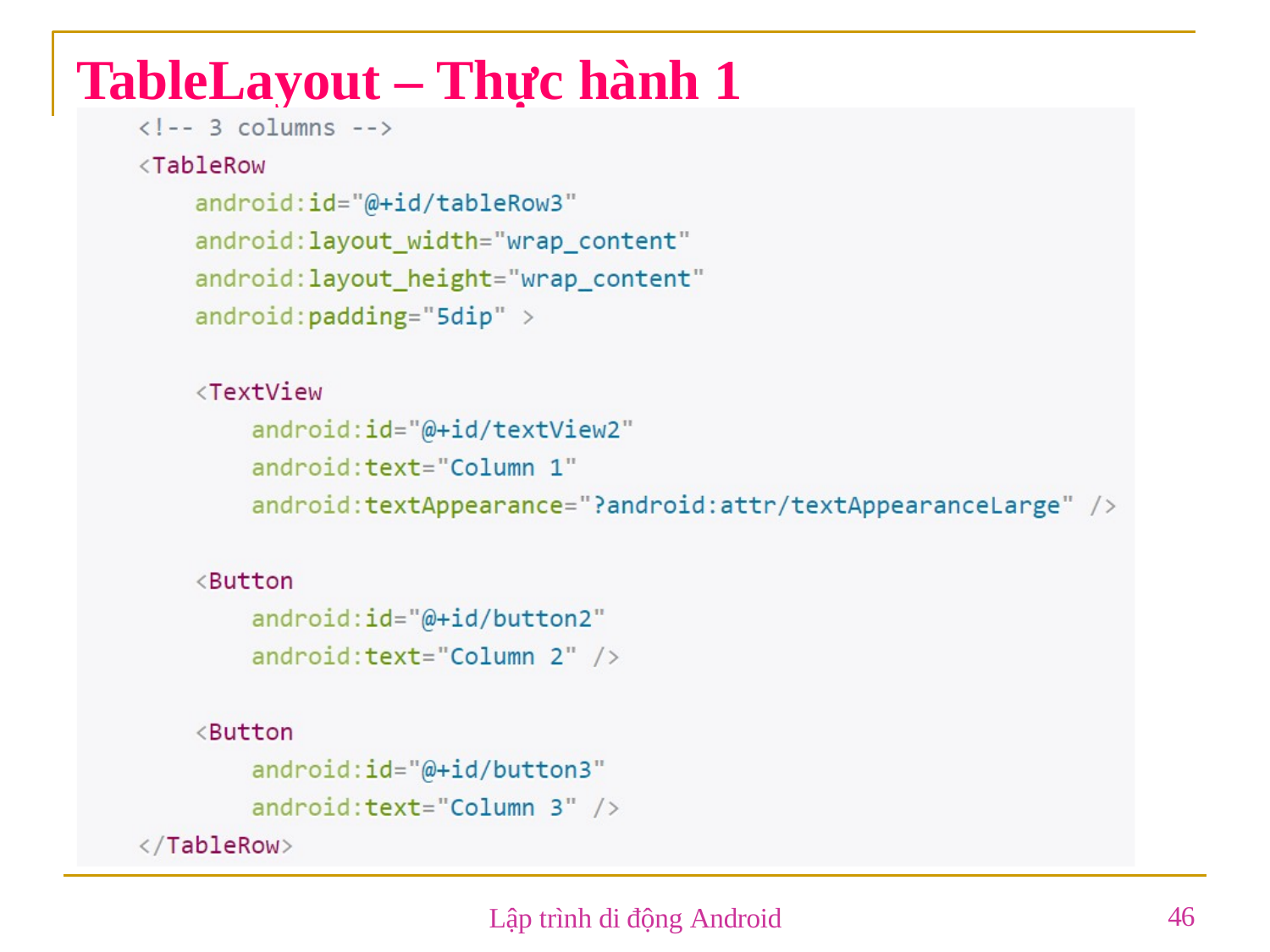

# TableLayout – Thực hành 1

46
Lập trình di động Android